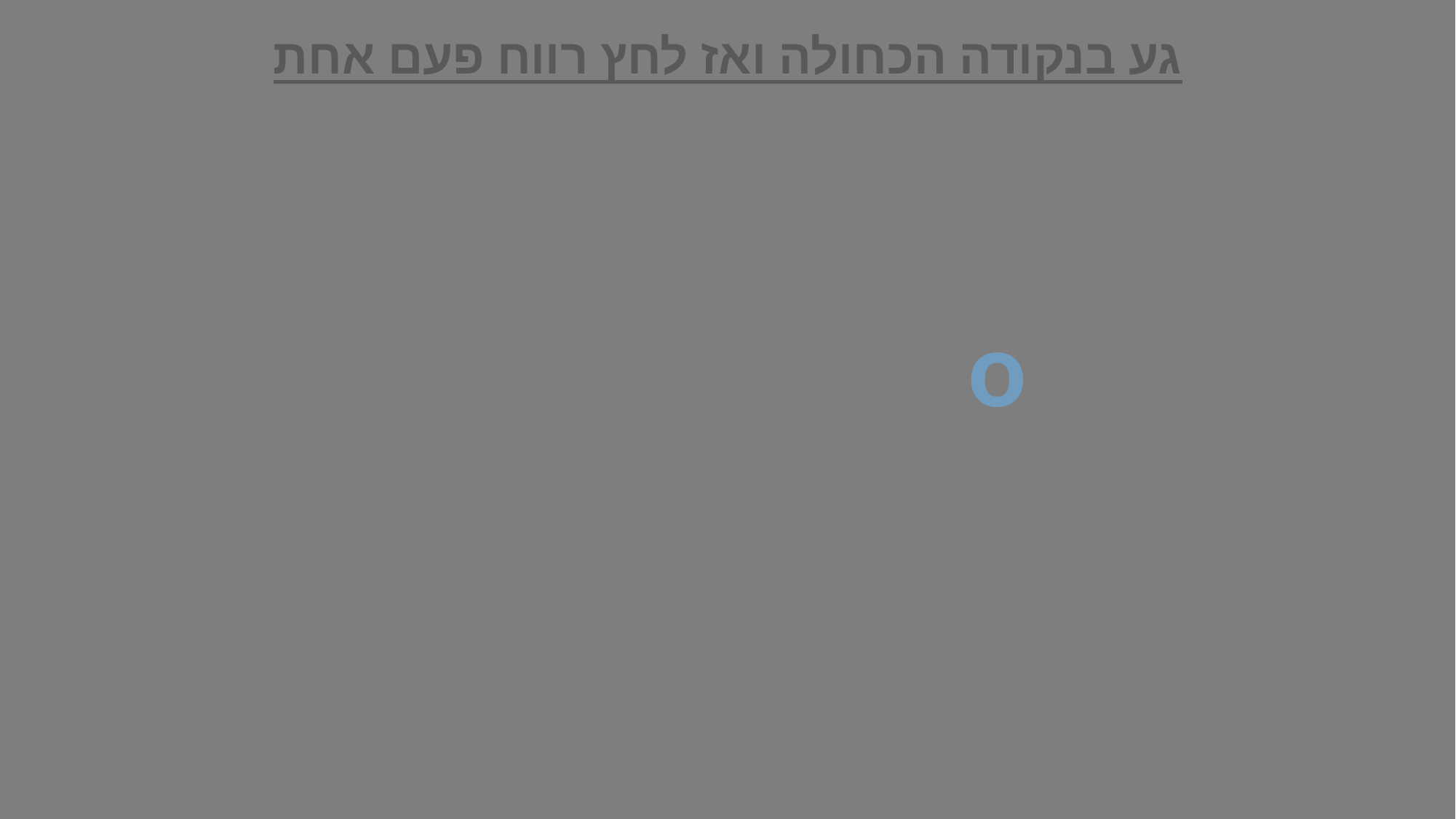

גע בנקודה הכחולה ואז לחץ רווח פעם אחת
|  | o |
| --- | --- |